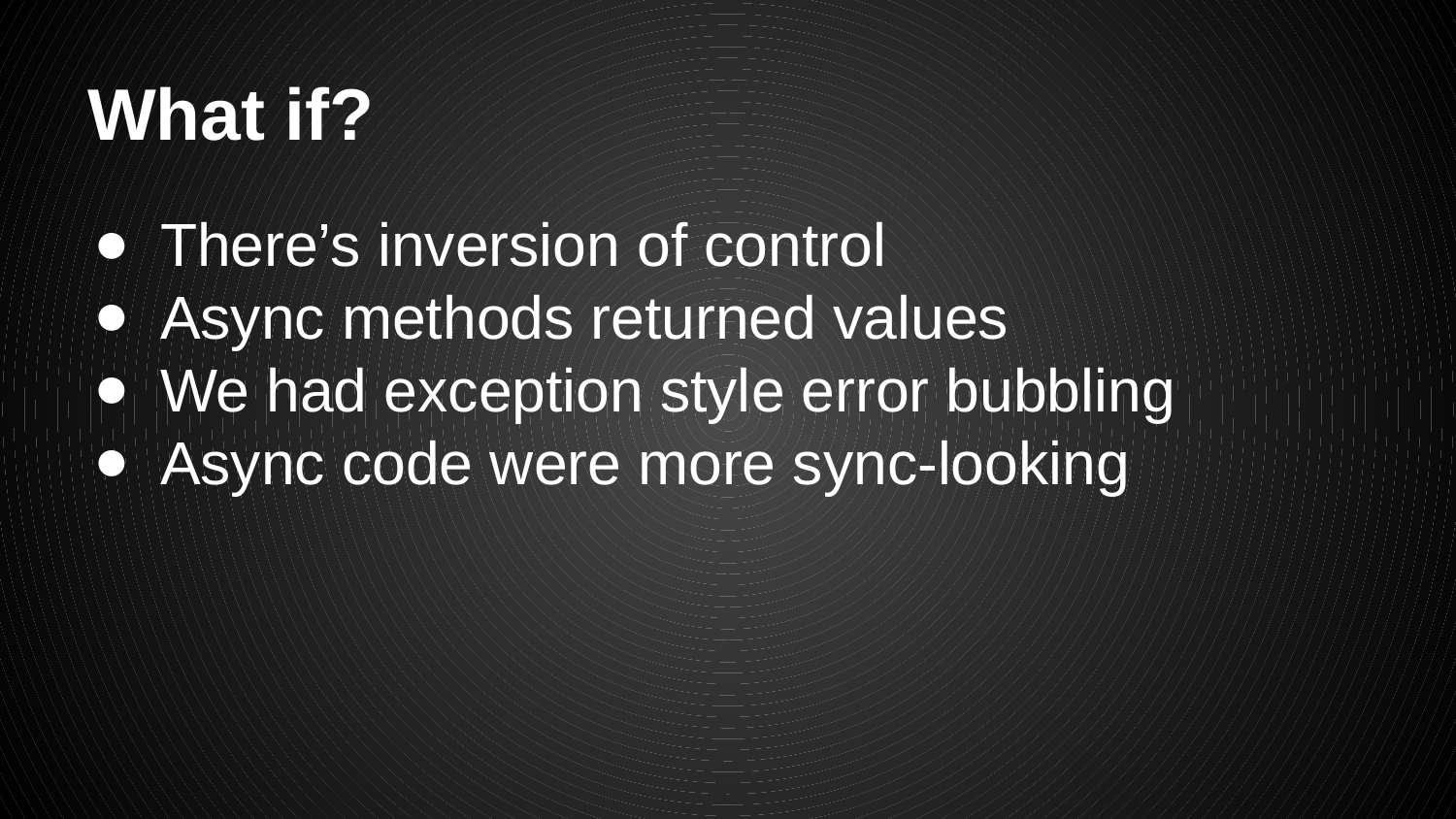

# What if?
There’s inversion of control
Async methods returned values
We had exception style error bubbling
Async code were more sync-looking